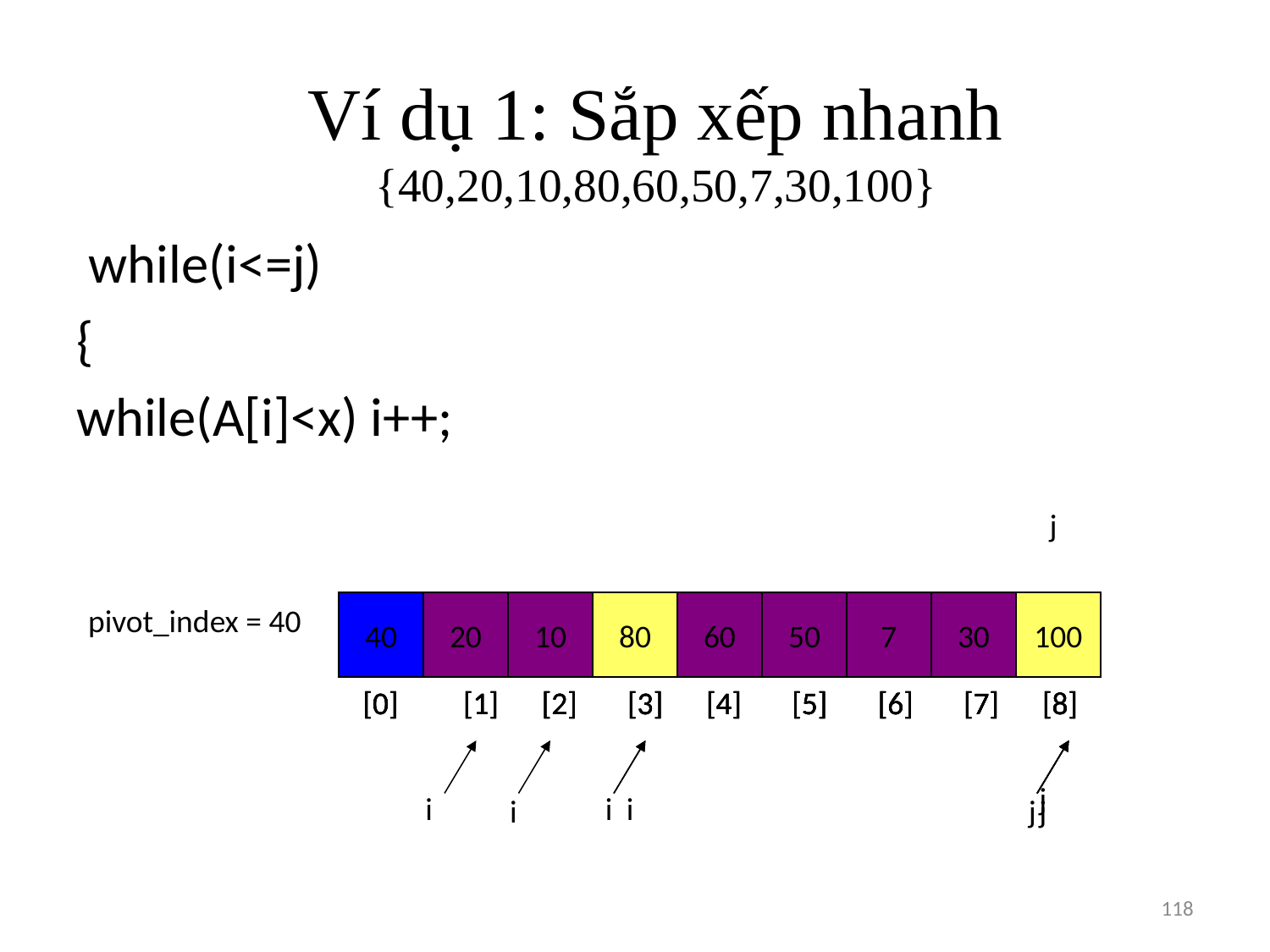

Ví dụ 1: Sắp xếp nhanh
{40,20,10,80,60,50,7,30,100}
 while(i<=j)
{
while(A[i]<x) i++;

j
40
20
10
80
60
50
7
30
100
[0]         [1]      [2]       [3]      [4]       [5]       [6]       [7]      [8]

i
j
40
20
10
80
60
50
7
30
100
[0]         [1]      [2]       [3]      [4]       [5]       [6]       [7]      [8]

i
j
40
20
10
80
60
50
7
30
100
[0]         [1]      [2]       [3]      [4]       [5]       [6]       [7]      [8]

i
40
20
10
80
60
50
7
30
100
[0]         [1]      [2]       [3]      [4]       [5]       [6]       [7]      [8]

j
i
pivot_index = 40
118